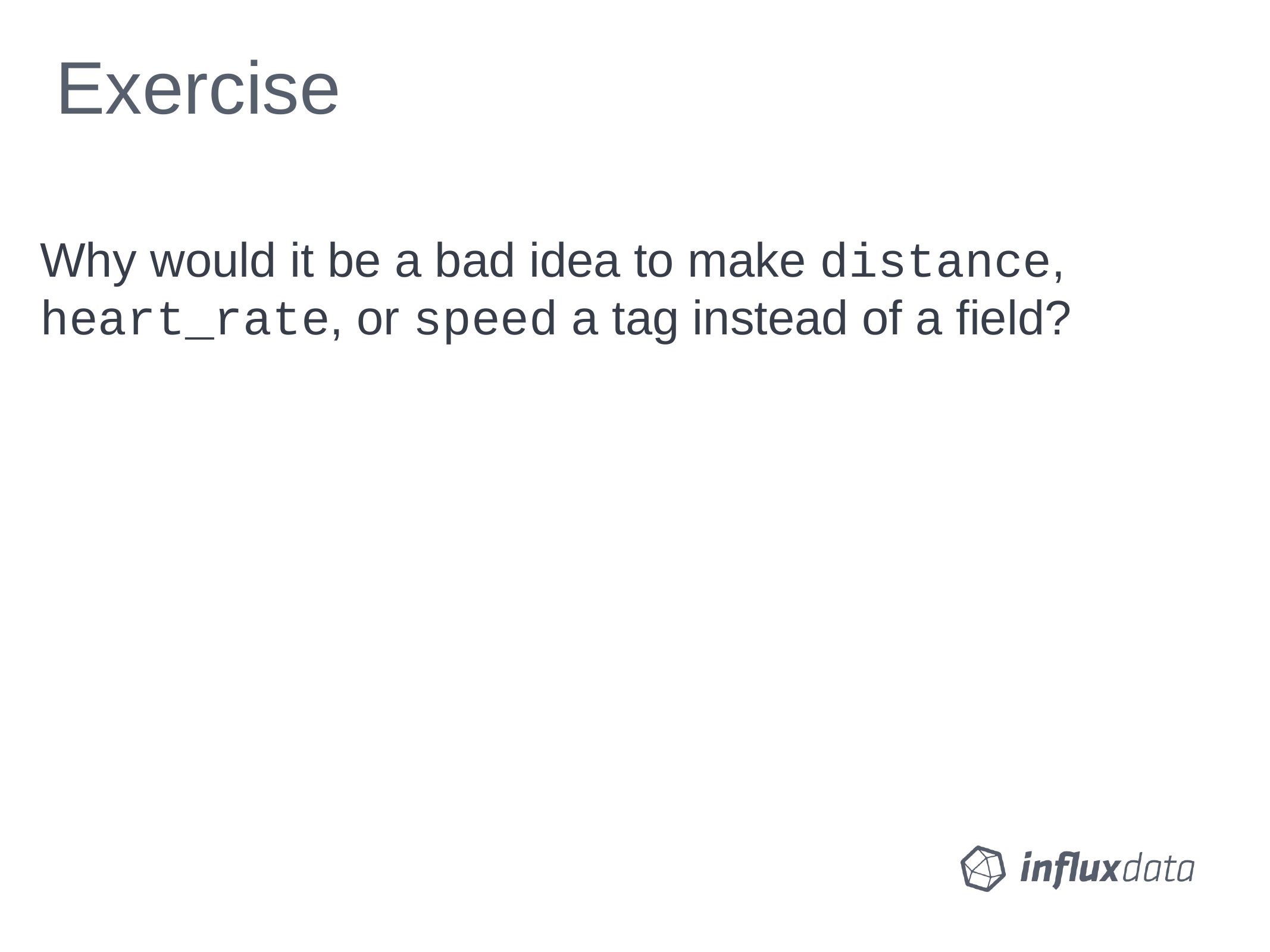

# Exercise
Why would it be a bad idea to make distance, heart_rate, or speed a tag instead of a field?